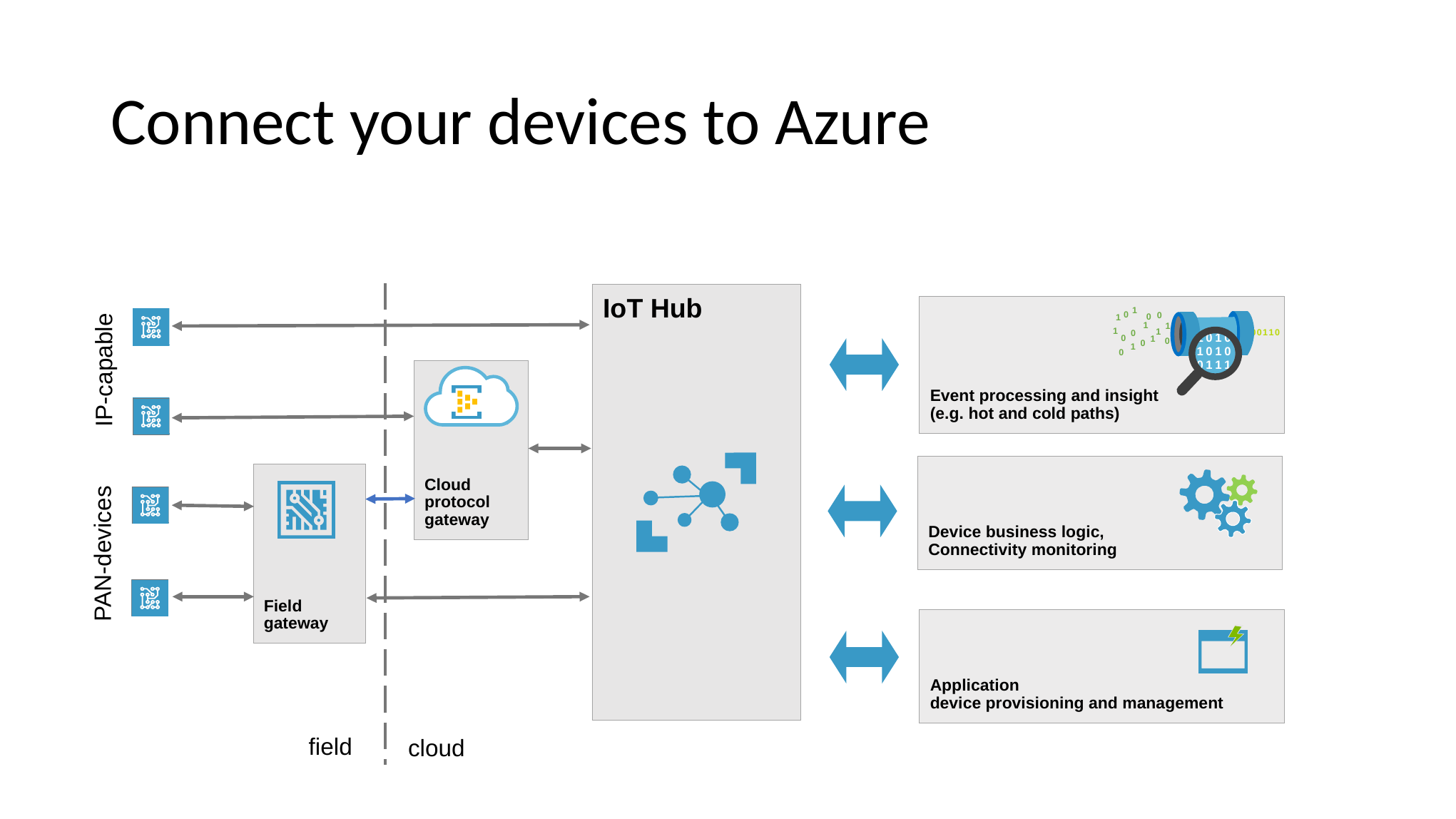

# Connect your devices to Azure
IoT Hub
Event processing and insight
(e.g. hot and cold paths)
1
0
0
0

1

1
1
1
1

1
0
1
0
1
0
1
0
1
0
1
1

1
0
0
1
1
0
0
0
1
0
0
1
0

IP-capable
Cloud protocol
gateway

Device business logic,
Connectivity monitoring
Field gateway

PAN-devices

Application
device provisioning and management

field
cloud